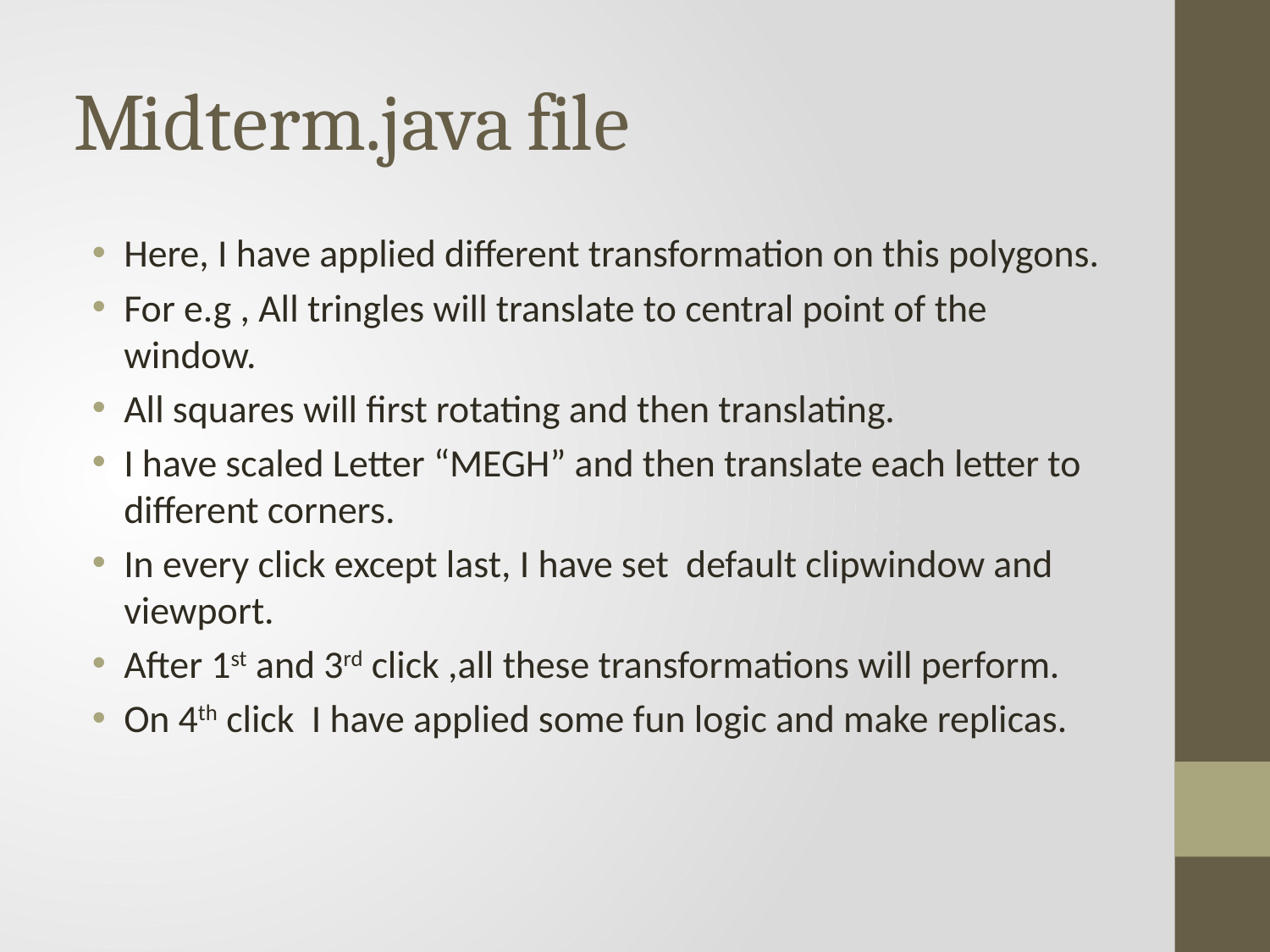

# Midterm.java file
Here, I have applied different transformation on this polygons.
For e.g , All tringles will translate to central point of the window.
All squares will first rotating and then translating.
I have scaled Letter “MEGH” and then translate each letter to different corners.
In every click except last, I have set  default clipwindow and viewport.
After 1st and 3rd click ,all these transformations will perform.
On 4th click  I have applied some fun logic and make replicas.